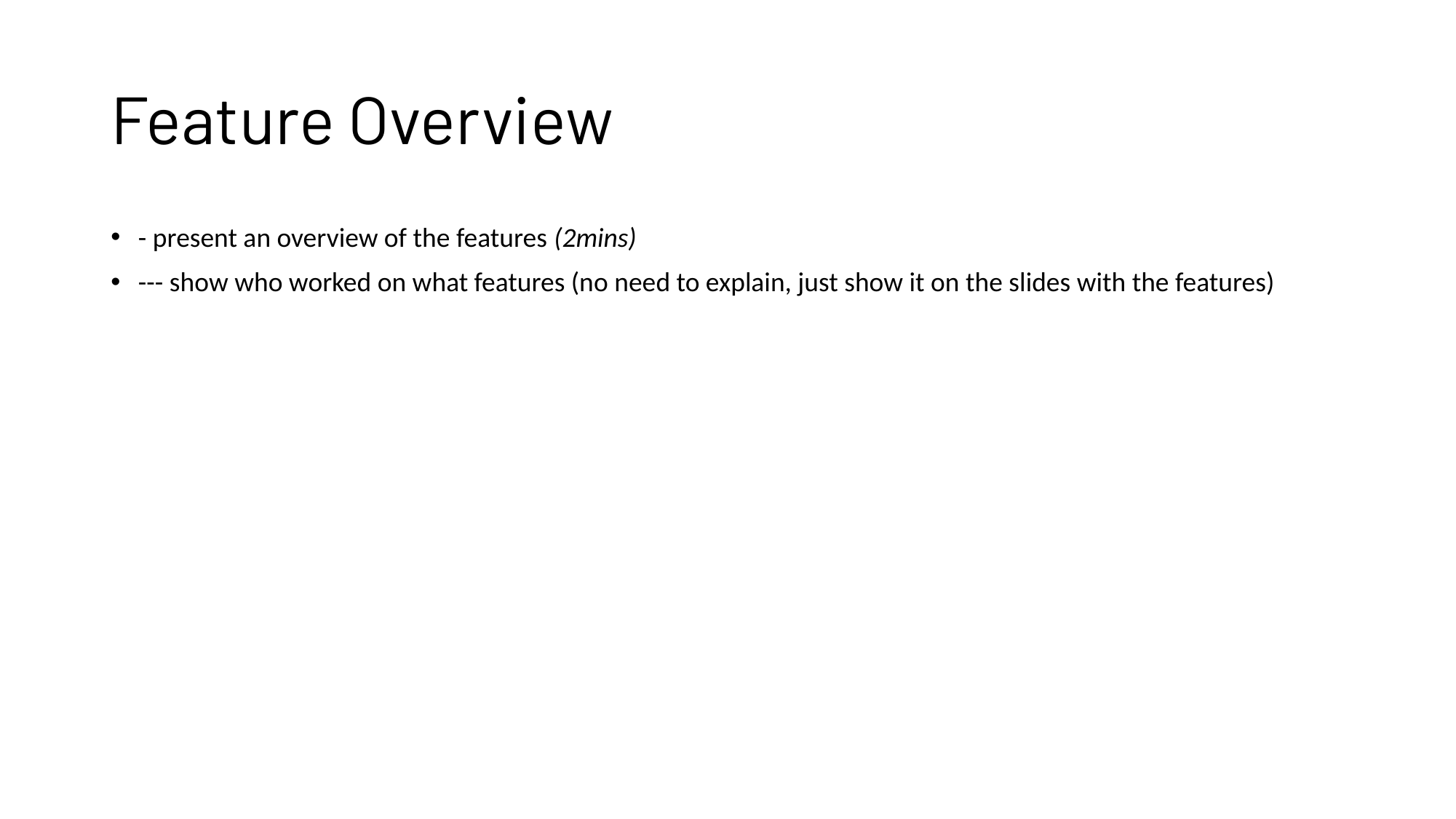

# Feature Overview
- present an overview of the features (2mins)
--- show who worked on what features (no need to explain, just show it on the slides with the features)